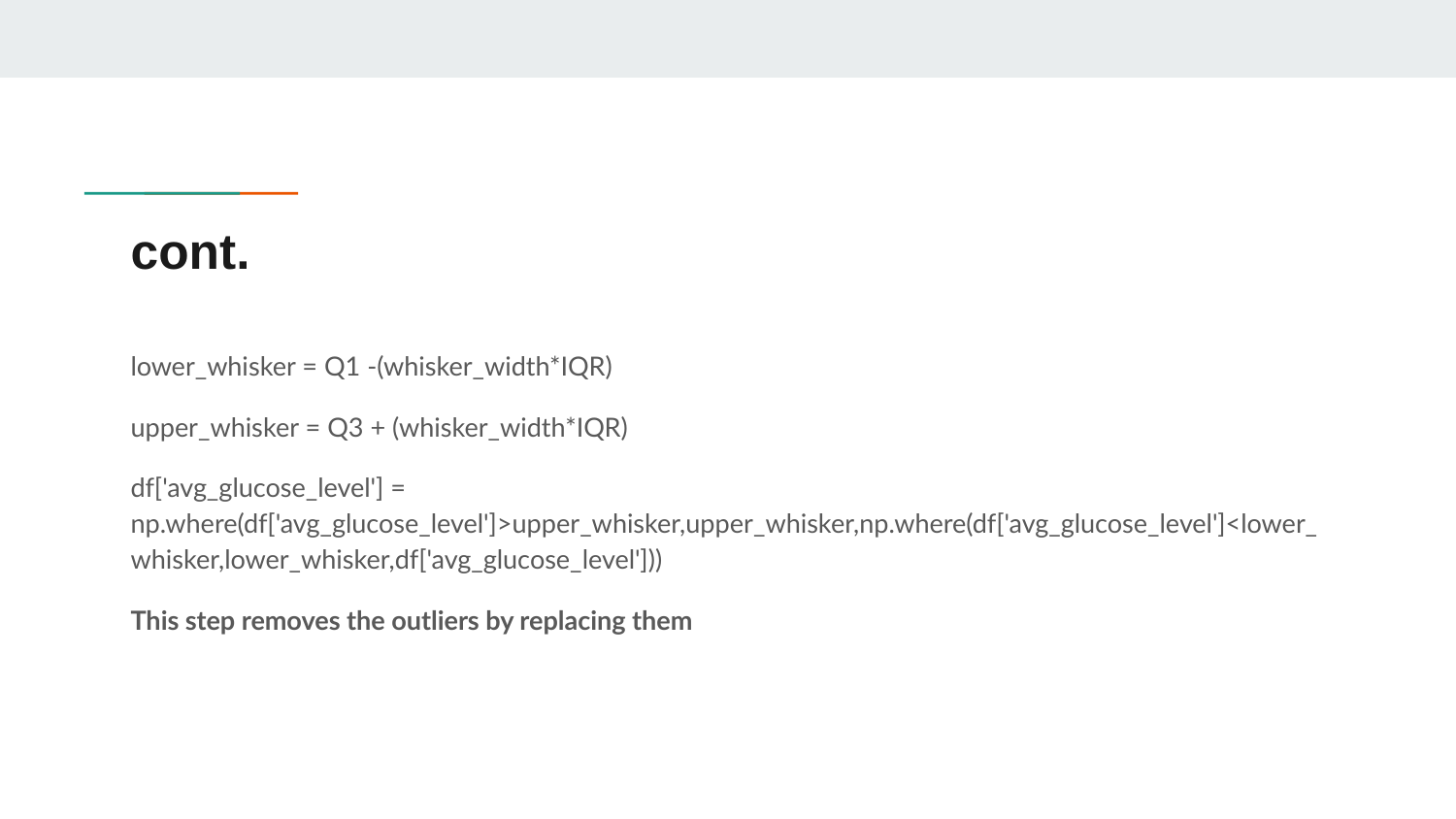

# cont.
lower_whisker = Q1 -(whisker_width*IQR)
upper_whisker = Q3 + (whisker_width*IQR)
df['avg_glucose_level'] = np.where(df['avg_glucose_level']>upper_whisker,upper_whisker,np.where(df['avg_glucose_level']<lower_whisker,lower_whisker,df['avg_glucose_level']))
This step removes the outliers by replacing them